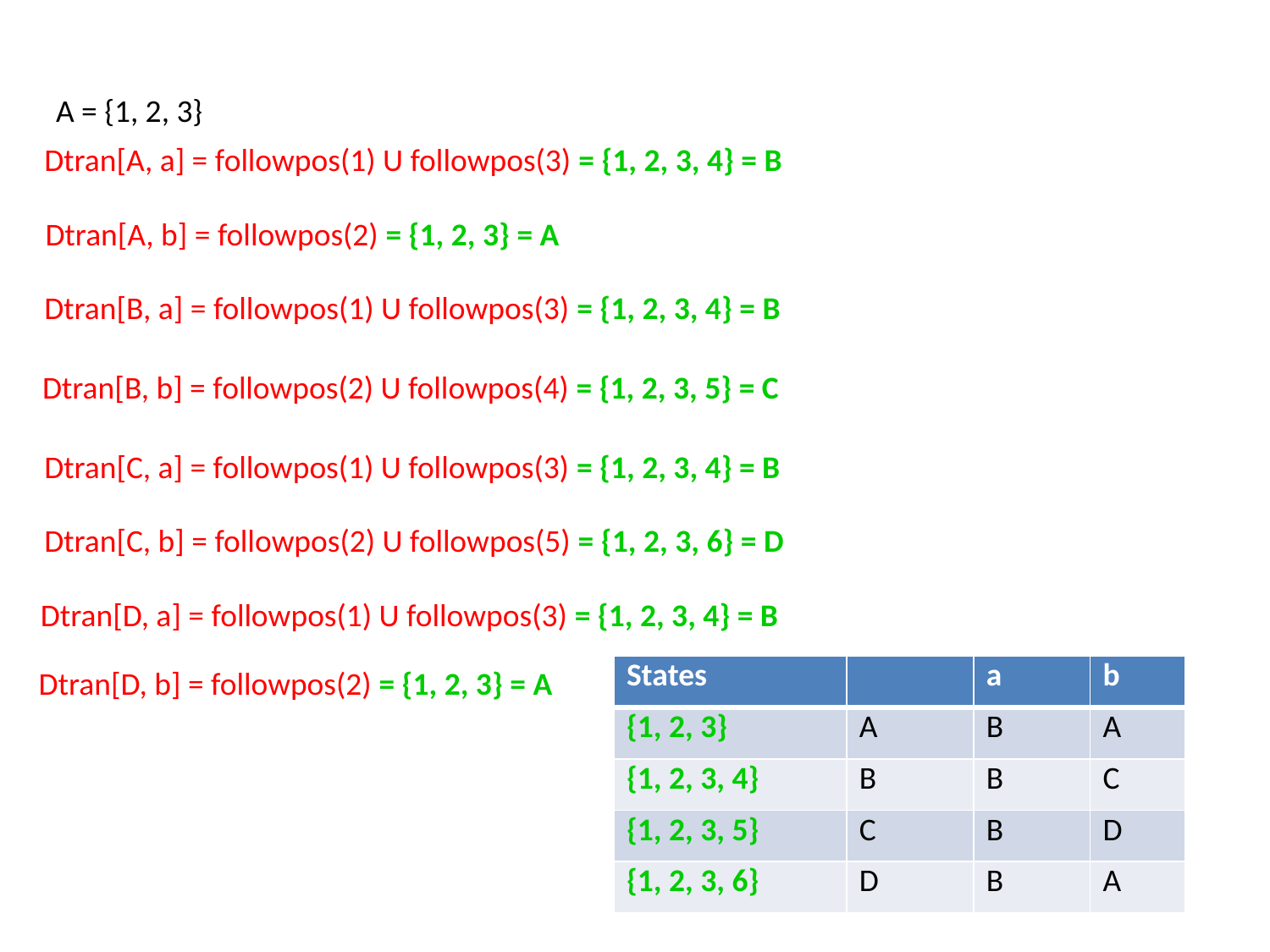

A = {1, 2, 3}
Dtran[A, a] = followpos(1) U followpos(3) = {1, 2, 3, 4} = B
Dtran[A, b] = followpos(2) = {1, 2, 3} = A
Dtran[B, a] = followpos(1) U followpos(3) = {1, 2, 3, 4} = B
Dtran[B, b] = followpos(2) U followpos(4) = {1, 2, 3, 5} = C
Dtran[C, a] = followpos(1) U followpos(3) = {1, 2, 3, 4} = B
Dtran[C, b] = followpos(2) U followpos(5) = {1, 2, 3, 6} = D
Dtran[D, a] = followpos(1) U followpos(3) = {1, 2, 3, 4} = B
| States |  | a | b |
| --- | --- | --- | --- |
| {1, 2, 3} | A | B | A |
| {1, 2, 3, 4} | B | B | C |
| {1, 2, 3, 5} | C | B | D |
| {1, 2, 3, 6} | D | B | A |
Dtran[D, b] = followpos(2) = {1, 2, 3} = A